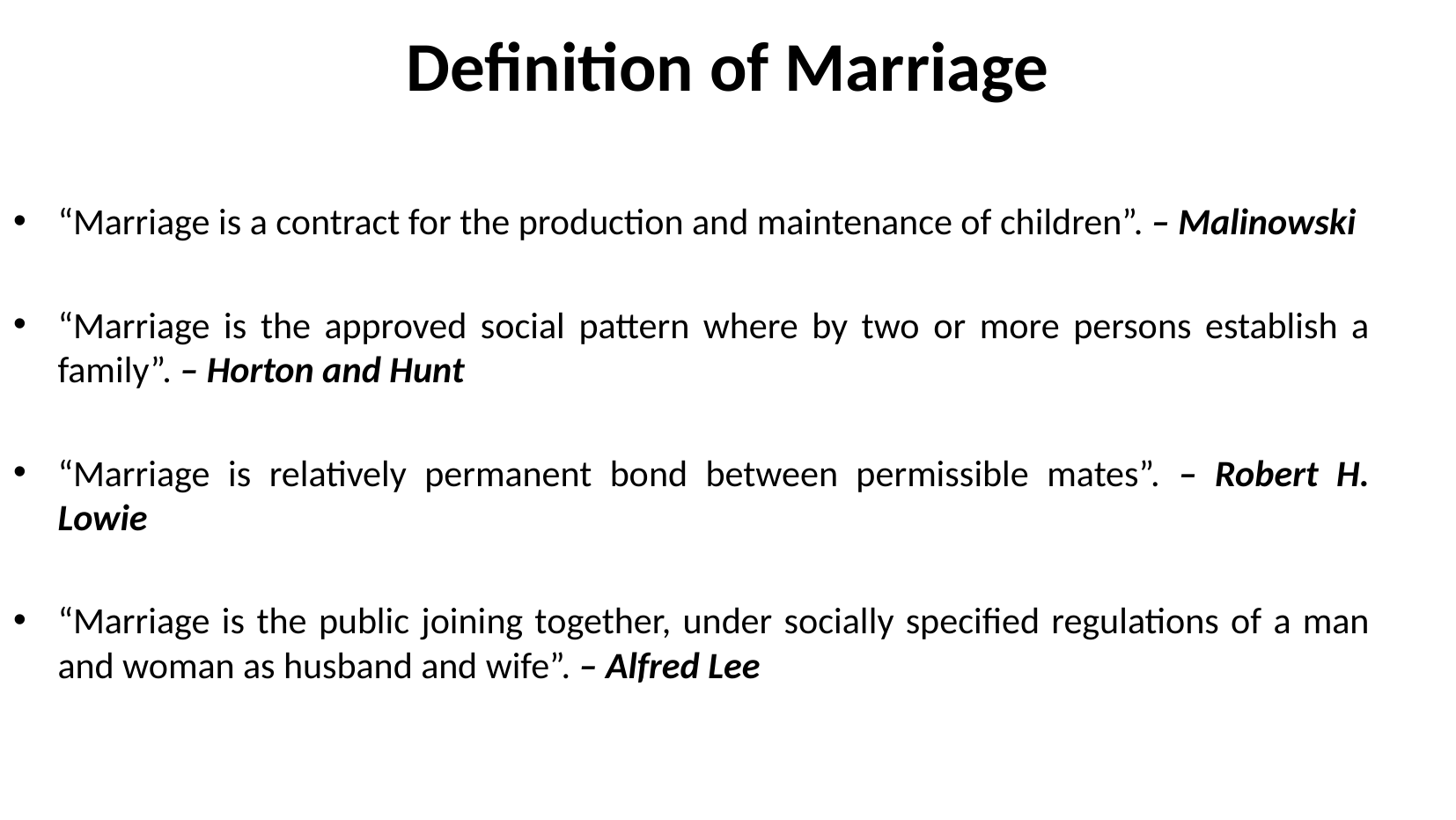

# Definition of Marriage
“Marriage is a contract for the production and maintenance of children”. – Malinowski

“Marriage is the approved social pattern where by two or more persons establish a family”. – Horton and Hunt

“Marriage is relatively permanent bond between permissible mates”. – Robert H. Lowie

“Marriage is the public joining together, under socially specified regulations of a man and woman as husband and wife”. – Alfred Lee